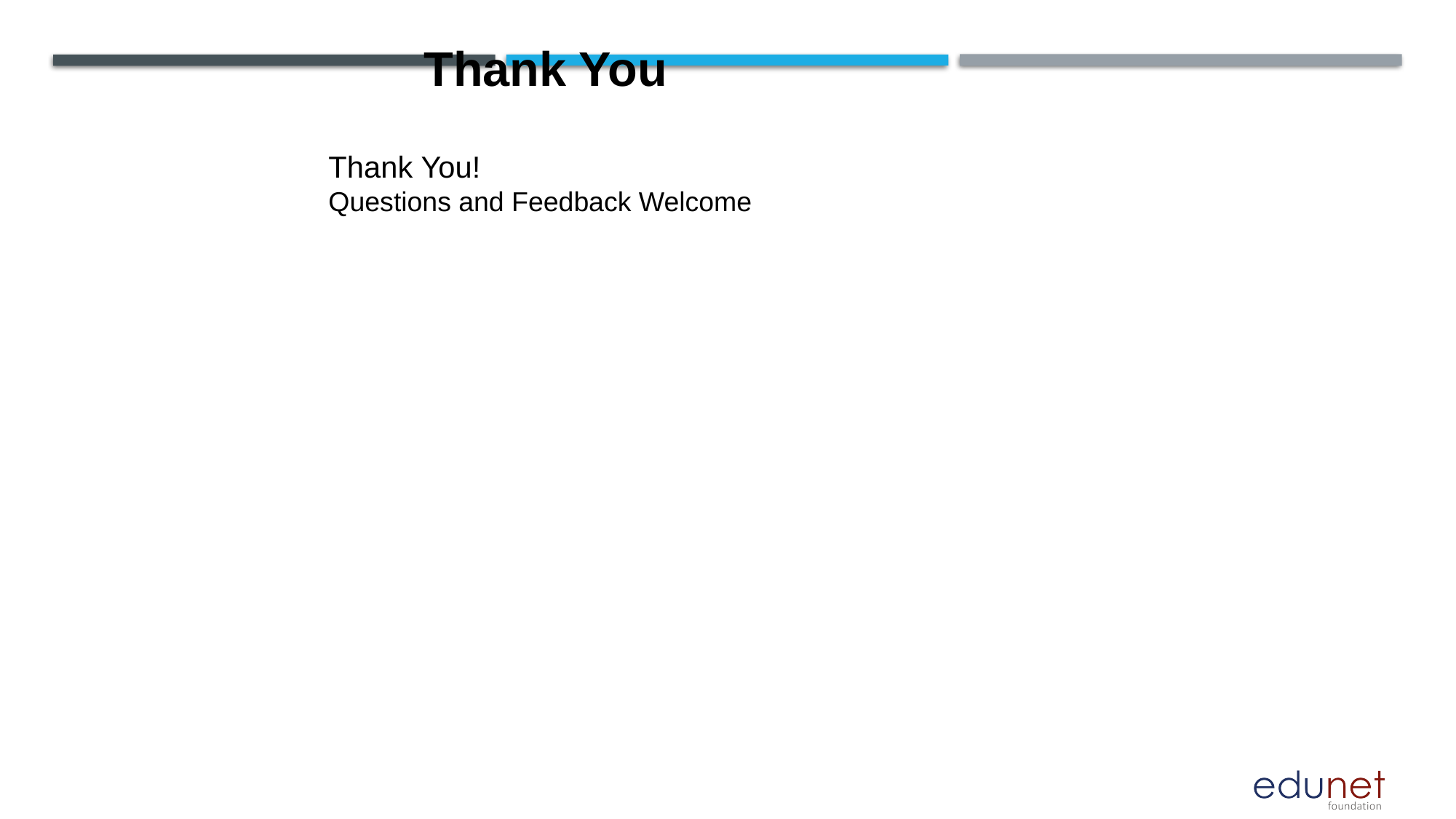

Thank You
Thank You!
Questions and Feedback Welcome